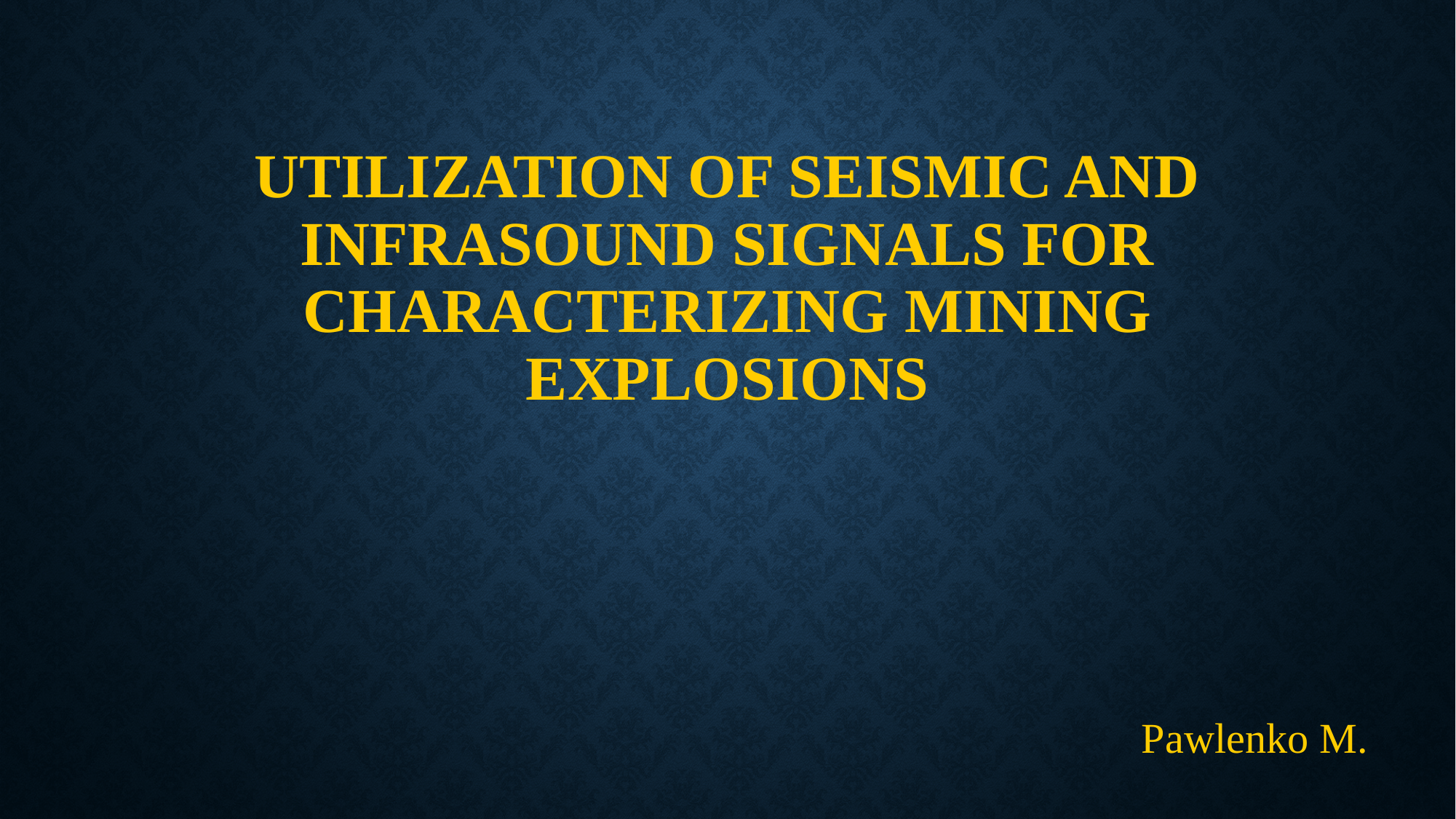

# UTILIZATION OF SEISMIC AND INFRASOUND SIGNALS FOR CHARACTERIZING MINING EXPLOSIONS
Pawlenko M.